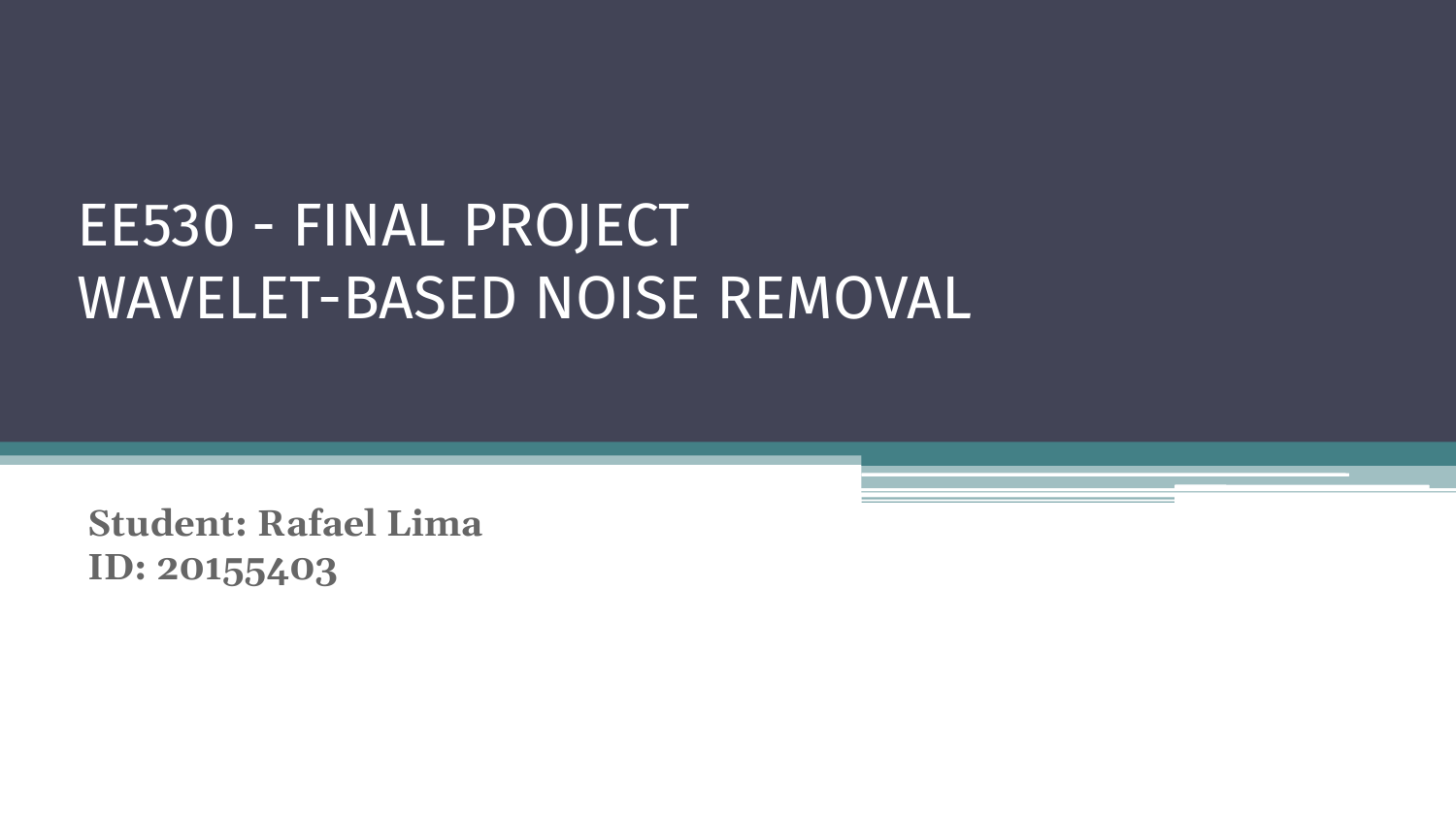

# EE530 - FINAL PROJECT
WAVELET-BASED NOISE REMOVAL
Student: Rafael Lima
ID: 20155403